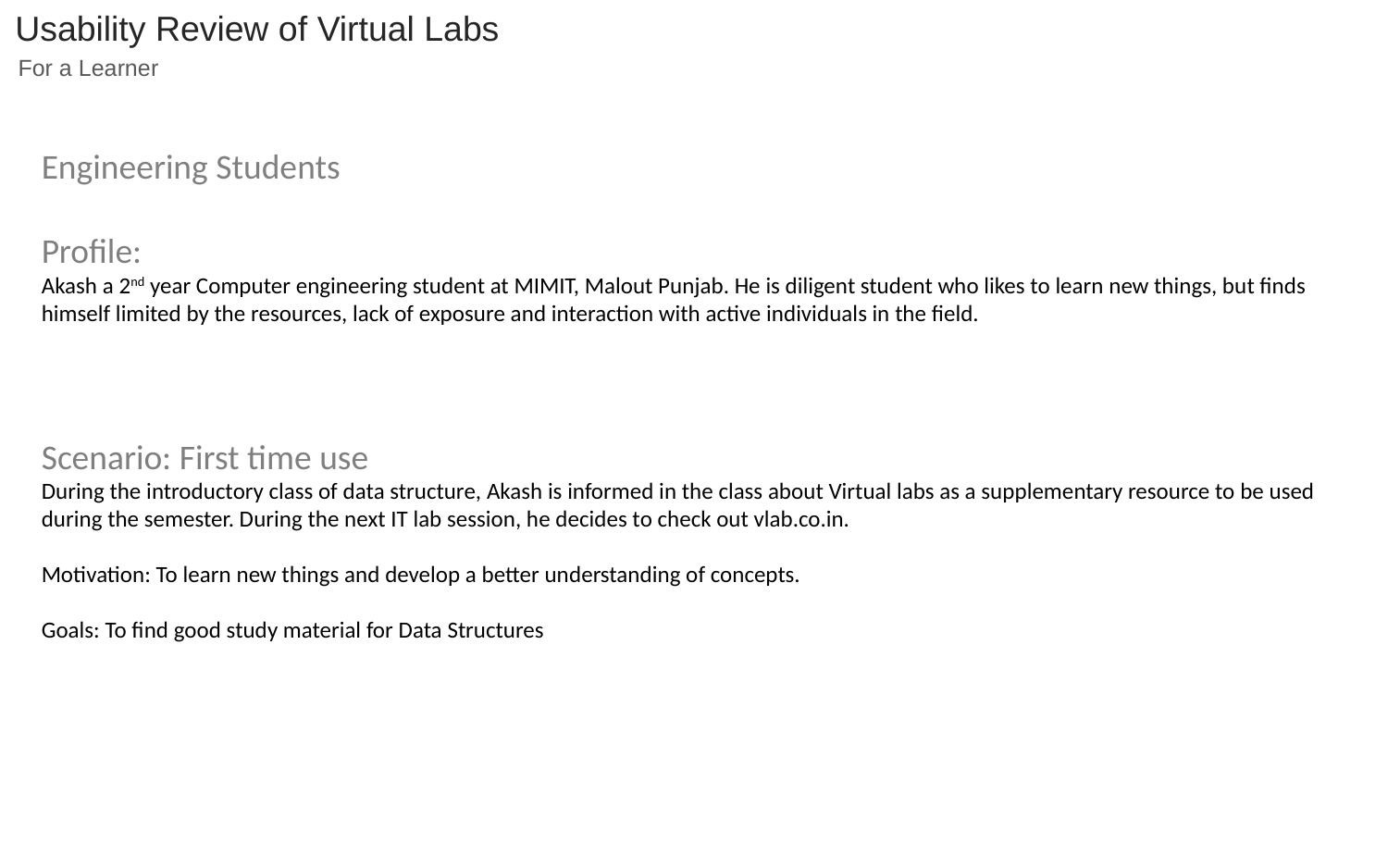

Usability Review of Virtual Labs
For a Learner
Engineering Students
Profile:
Akash a 2nd year Computer engineering student at MIMIT, Malout Punjab. He is diligent student who likes to learn new things, but finds himself limited by the resources, lack of exposure and interaction with active individuals in the field.

Scenario: First time use
During the introductory class of data structure, Akash is informed in the class about Virtual labs as a supplementary resource to be used during the semester. During the next IT lab session, he decides to check out vlab.co.in.

Motivation: To learn new things and develop a better understanding of concepts.

Goals: To find good study material for Data Structures